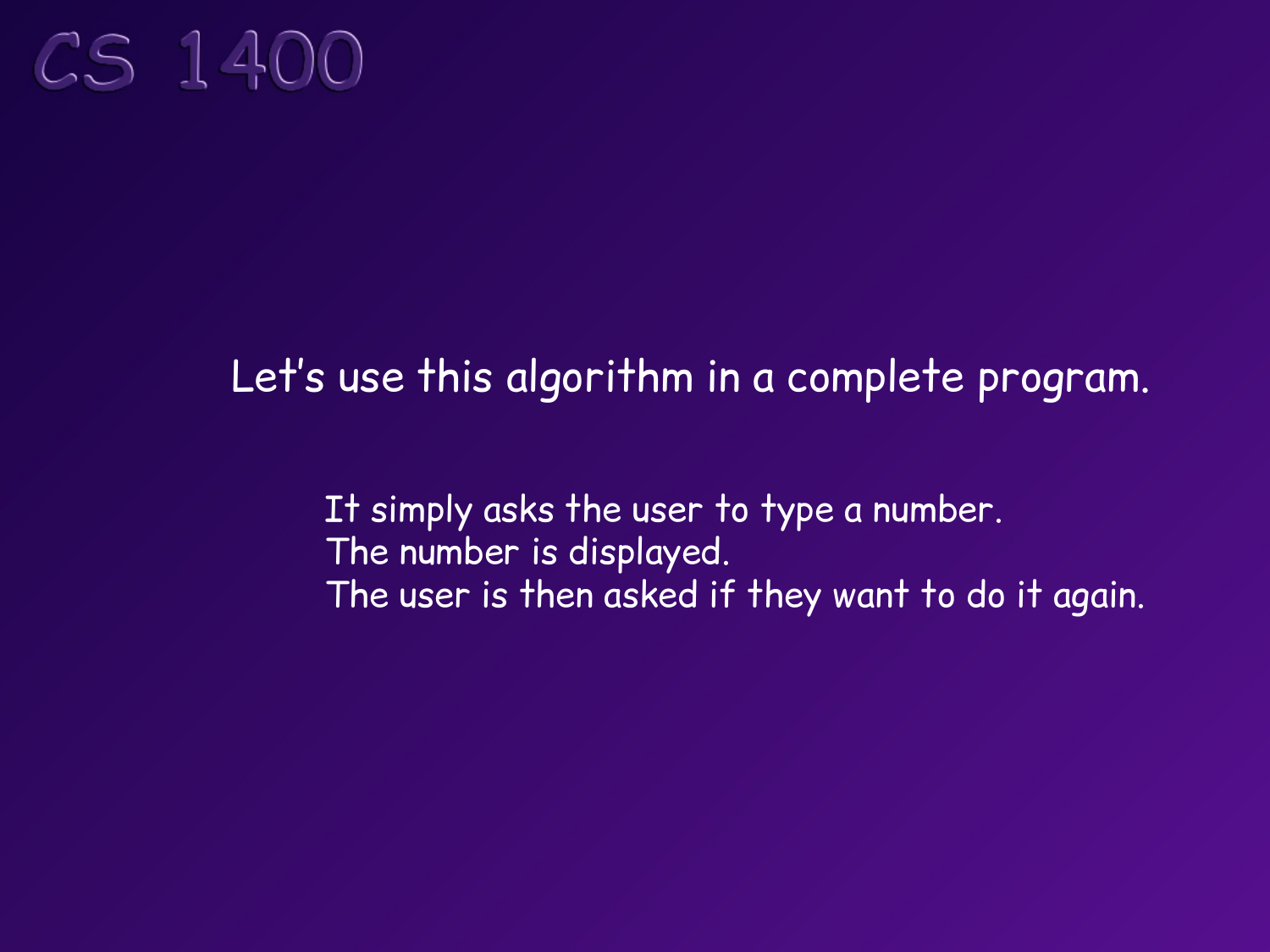

Let’s use this algorithm in a complete program.
It simply asks the user to type a number.
The number is displayed.
The user is then asked if they want to do it again.